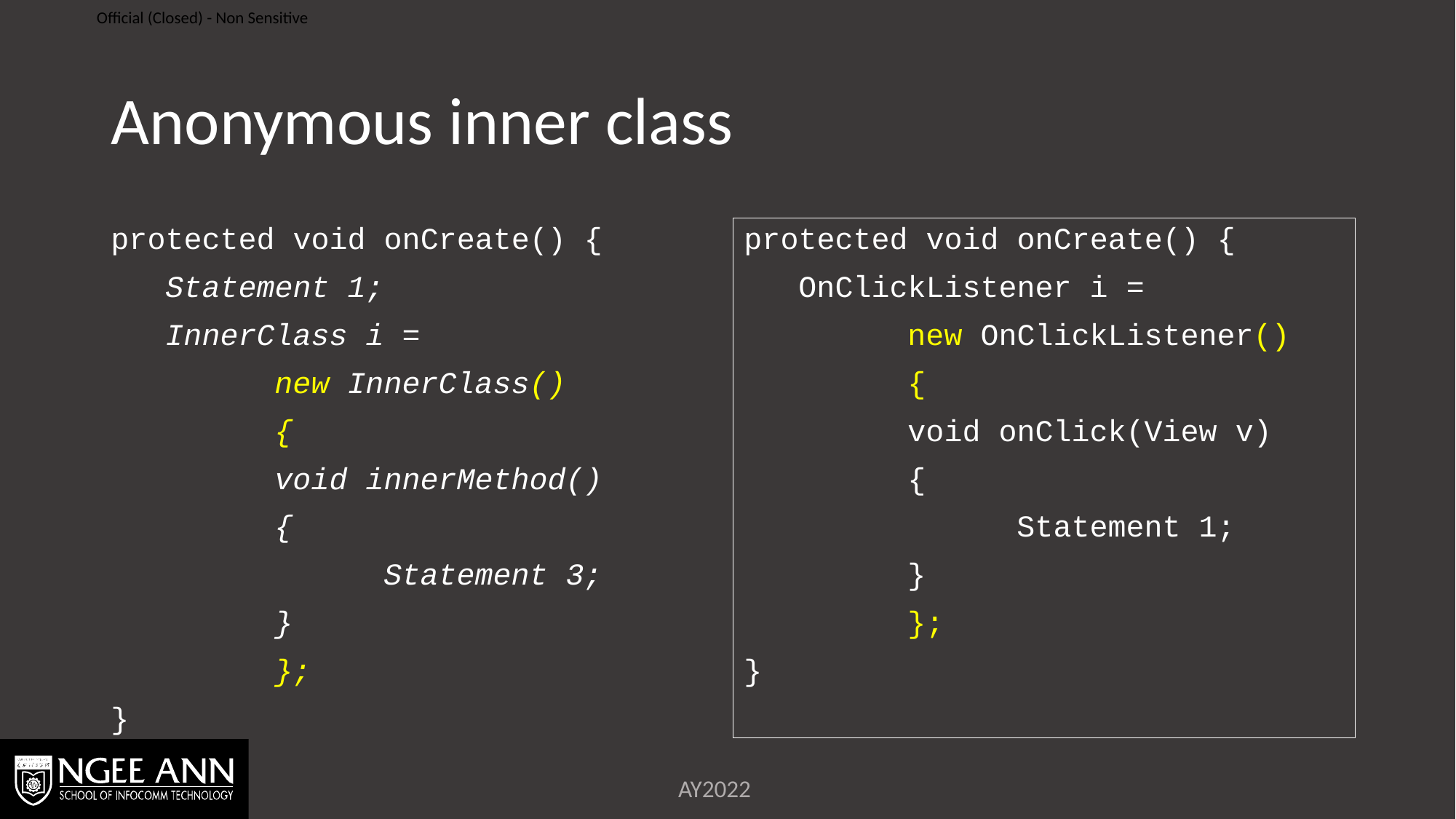

# Anonymous inner class
protected void onCreate() {
Statement 1;
InnerClass i =
	new InnerClass()
	{
void innerMethod()
{
	Statement 3;
}
	};
}
protected void onCreate() {
OnClickListener i =
	new OnClickListener()
	{
void onClick(View v)
{
	Statement 1;
}
	};
}